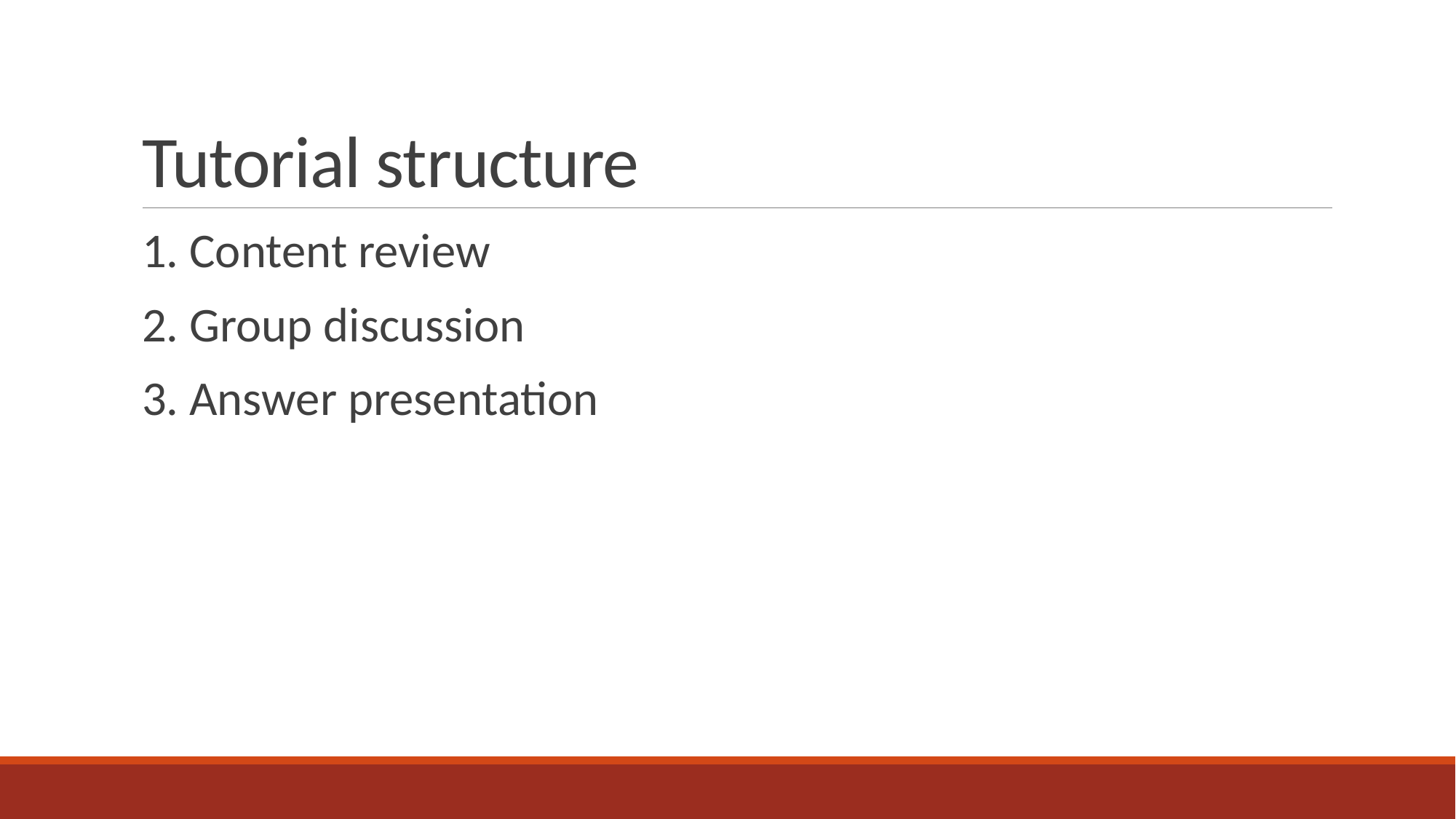

# Tutorial structure
1. Content review
2. Group discussion
3. Answer presentation